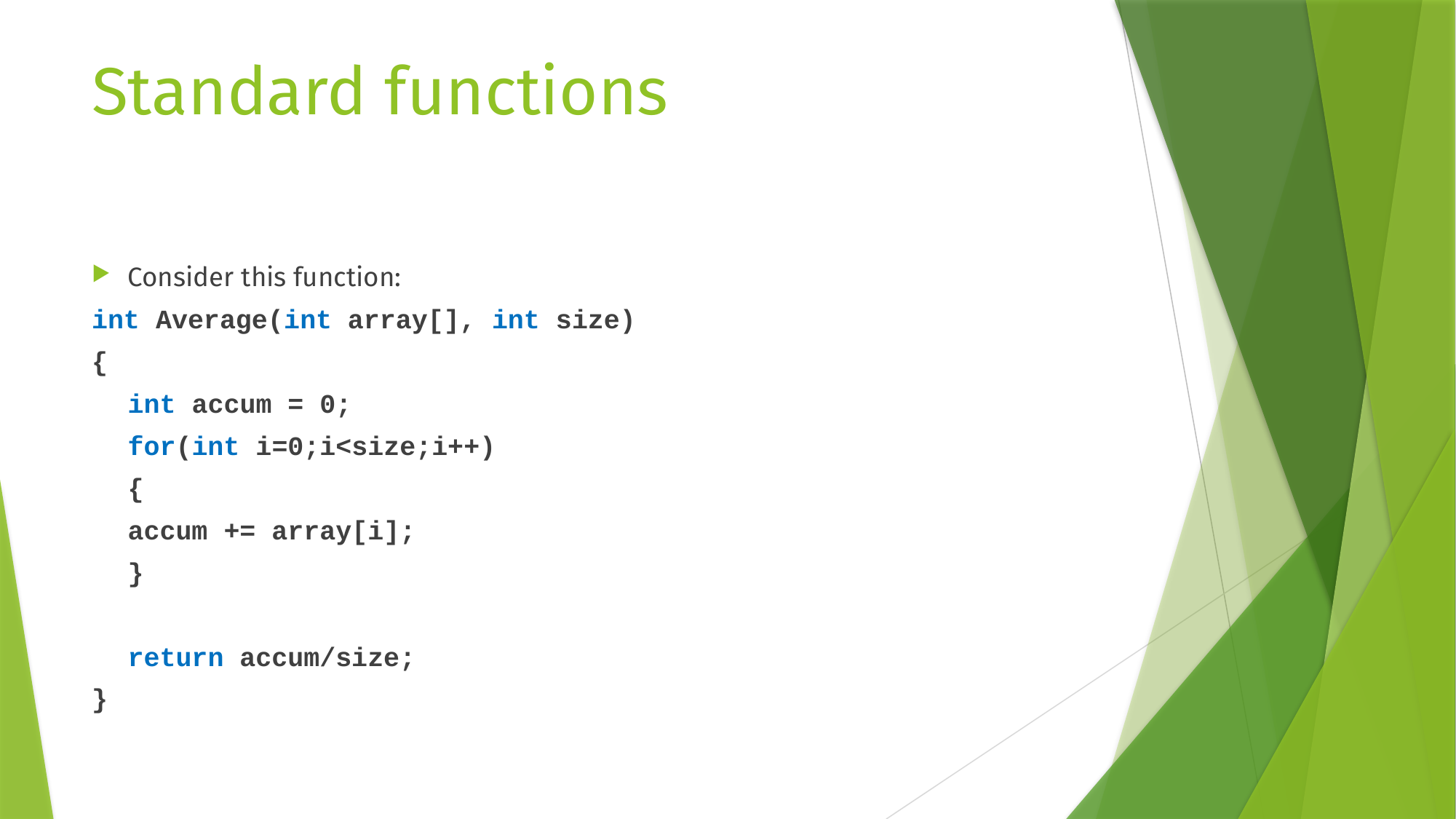

# Standard functions
Consider this function:
int Average(int array[], int size)
{
	int accum = 0;
	for(int i=0;i<size;i++)
	{
		accum += array[i];
	}

	return accum/size;
}